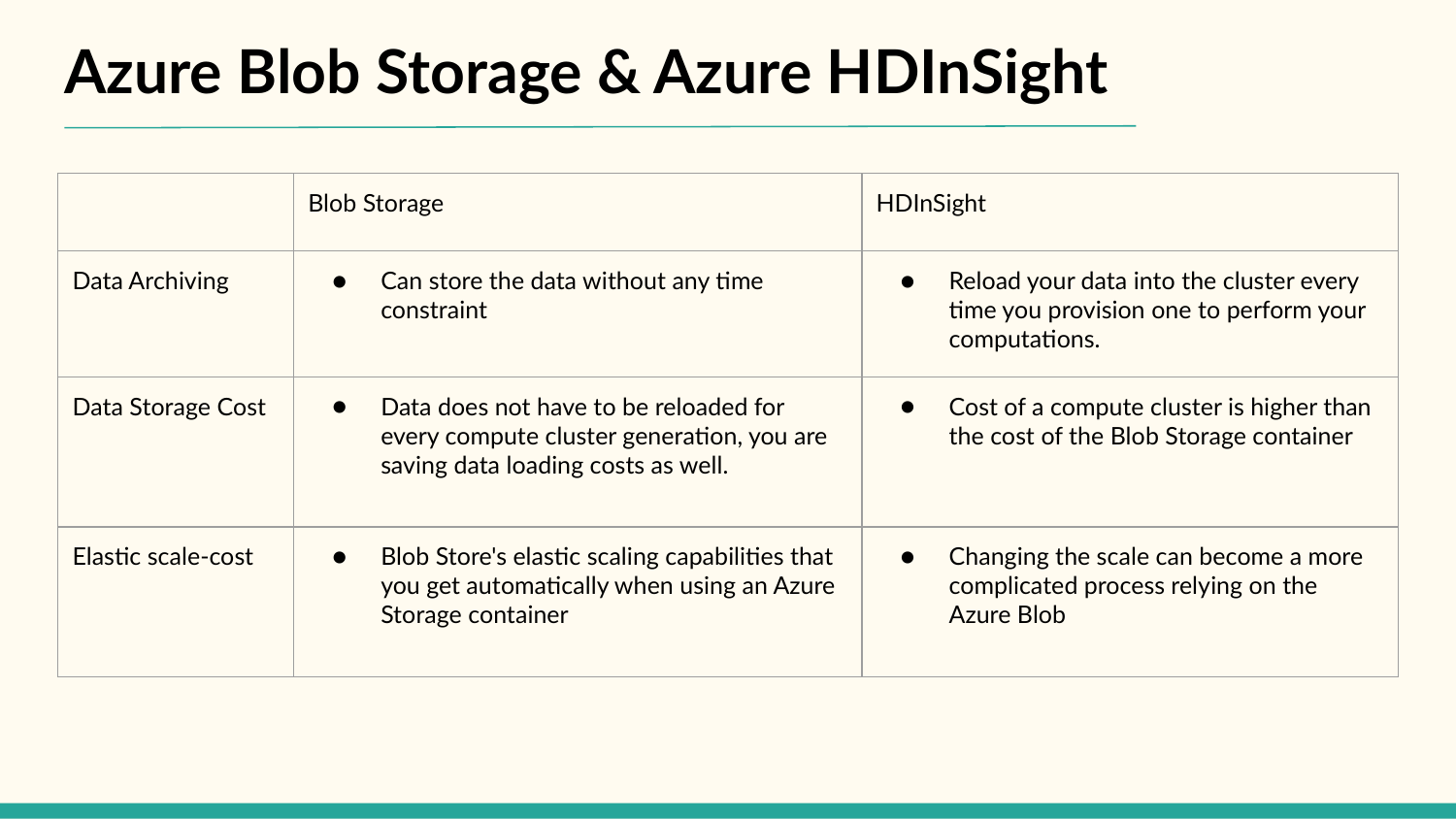

# Azure Blob Storage & Azure HDInSight

|  | Blob Storage | HDInSight |
| --- | --- | --- |
| Data Archiving | Can store the data without any time constraint | Reload your data into the cluster every time you provision one to perform your computations. |
| Data Storage Cost | Data does not have to be reloaded for every compute cluster generation, you are saving data loading costs as well. | Cost of a compute cluster is higher than the cost of the Blob Storage container |
| Elastic scale-cost | Blob Store's elastic scaling capabilities that you get automatically when using an Azure Storage container | Changing the scale can become a more complicated process relying on the Azure Blob |